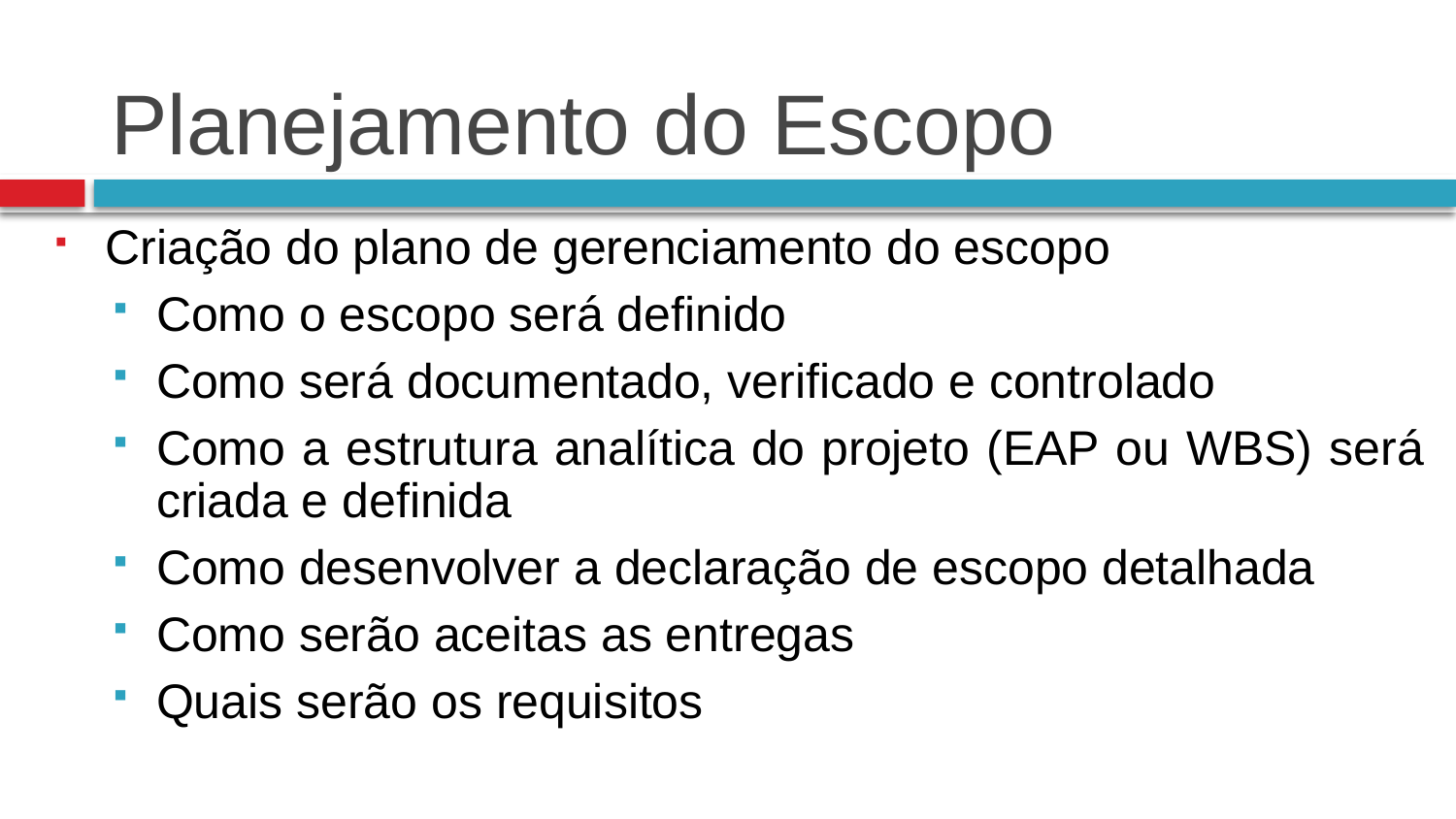

# Planejamento do Escopo
Criação do plano de gerenciamento do escopo
Como o escopo será definido
Como será documentado, verificado e controlado
Como a estrutura analítica do projeto (EAP ou WBS) será criada e definida
Como desenvolver a declaração de escopo detalhada
Como serão aceitas as entregas
Quais serão os requisitos